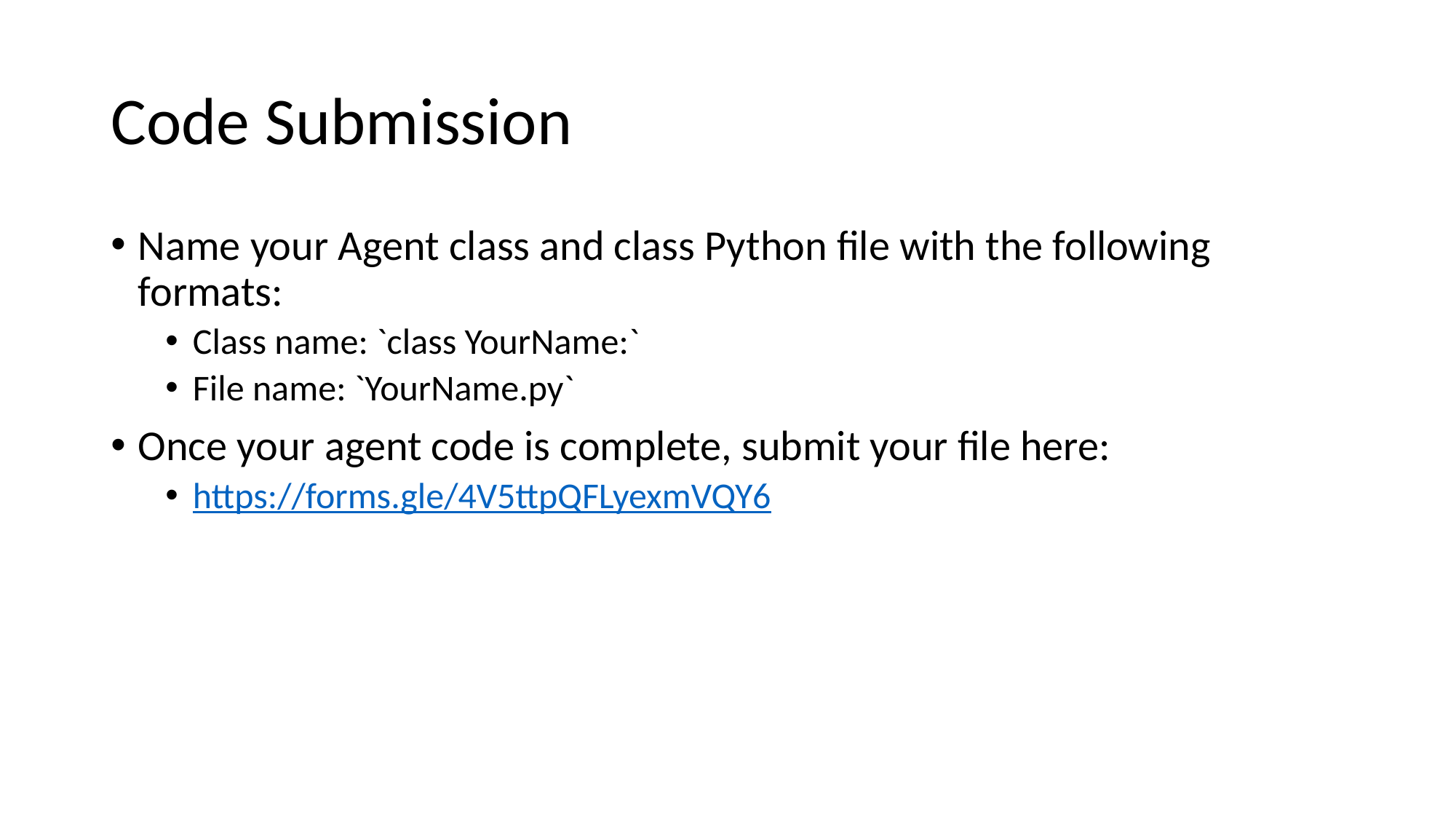

# Code Submission
Name your Agent class and class Python file with the following formats:
Class name: `class YourName:`
File name: `YourName.py`
Once your agent code is complete, submit your file here:
https://forms.gle/4V5ttpQFLyexmVQY6